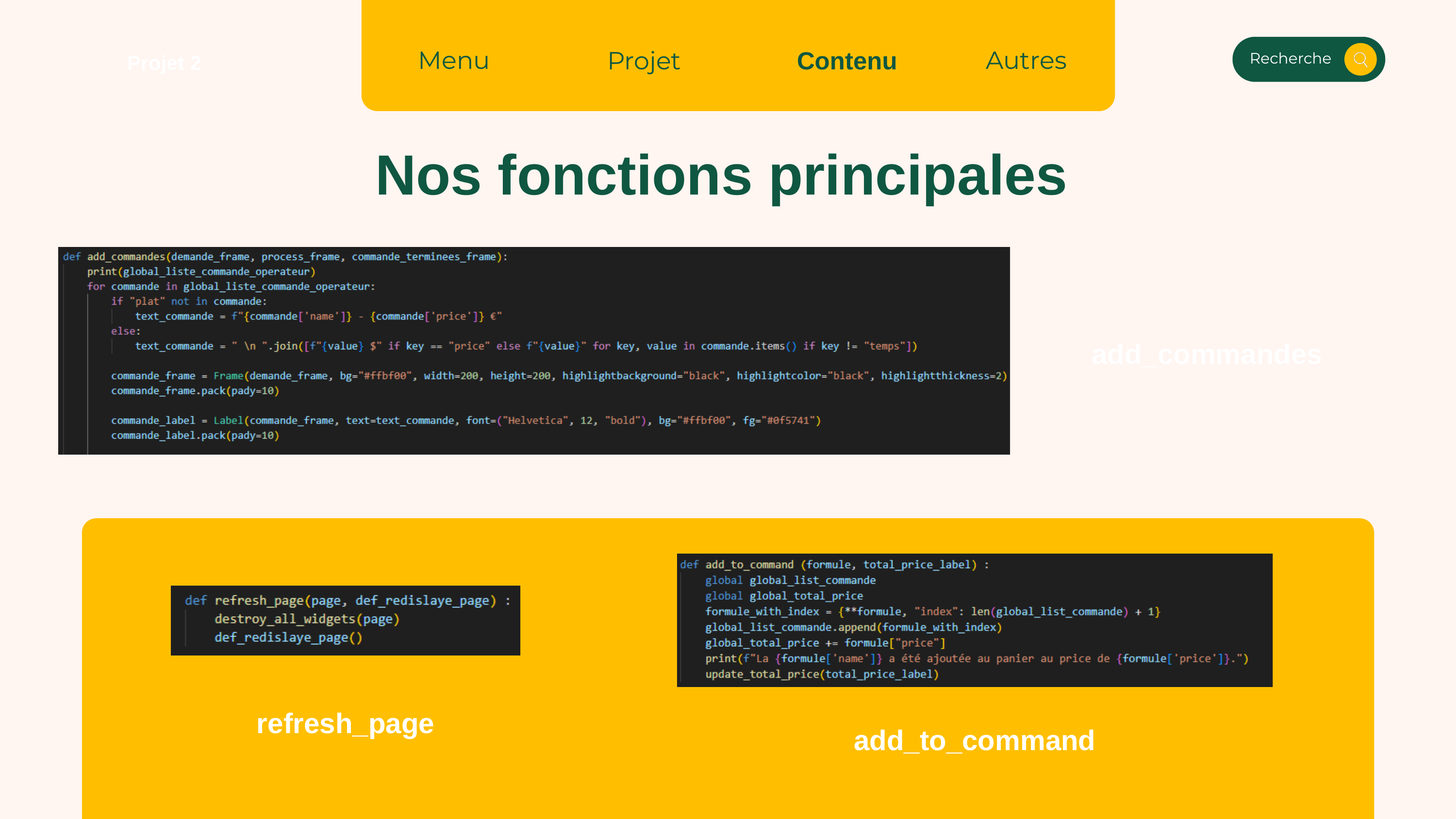

Menu
Autres
Projet
Contenu

Recherche
Projet 2

Nos fonctions principales

add_commandes

refresh_page
add_to_command